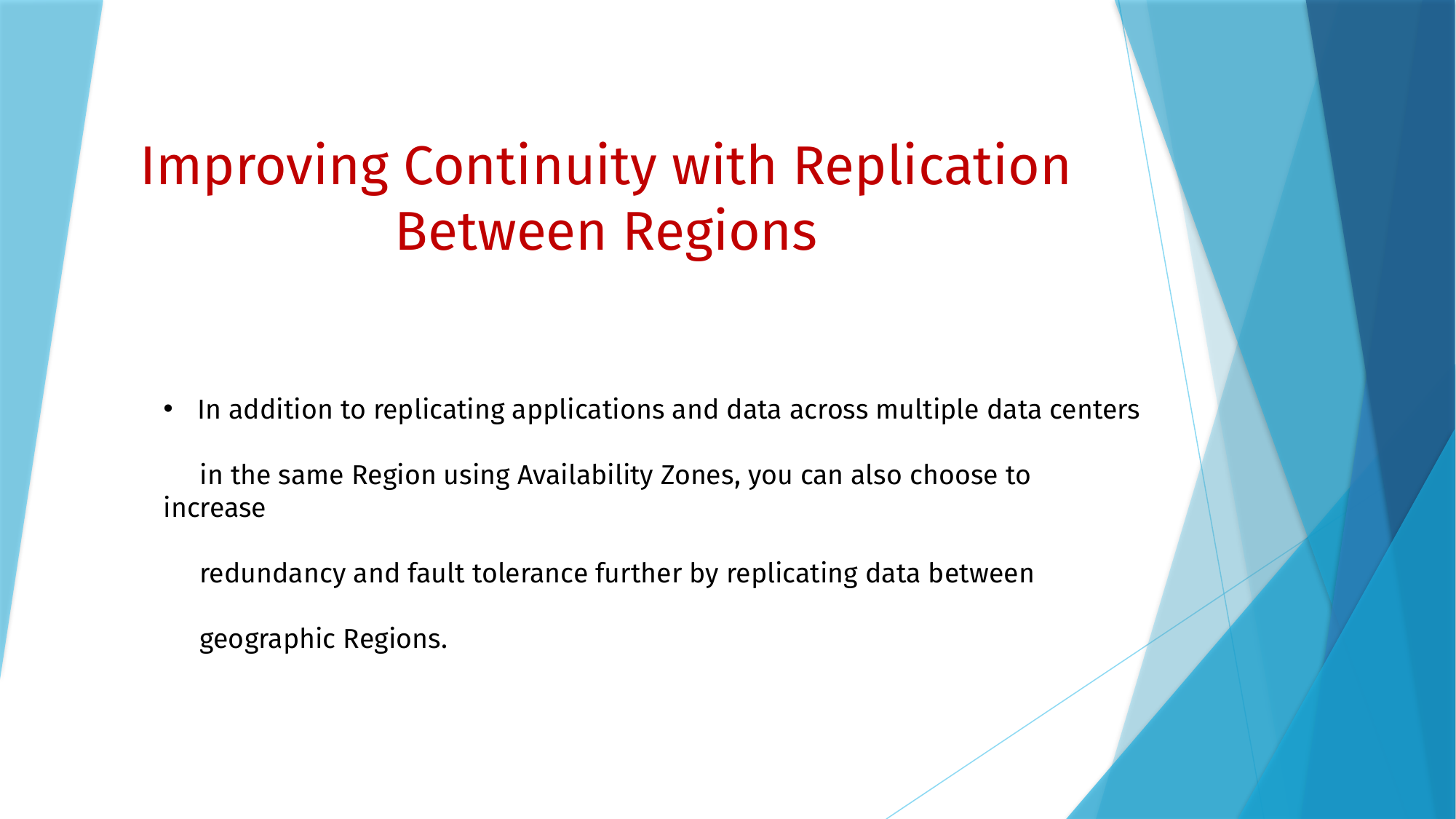

Improving Continuity with Replication Between Regions
In addition to replicating applications and data across multiple data centers

     in the same Region using Availability Zones, you can also choose to increase

     redundancy and fault tolerance further by replicating data between

     geographic Regions.